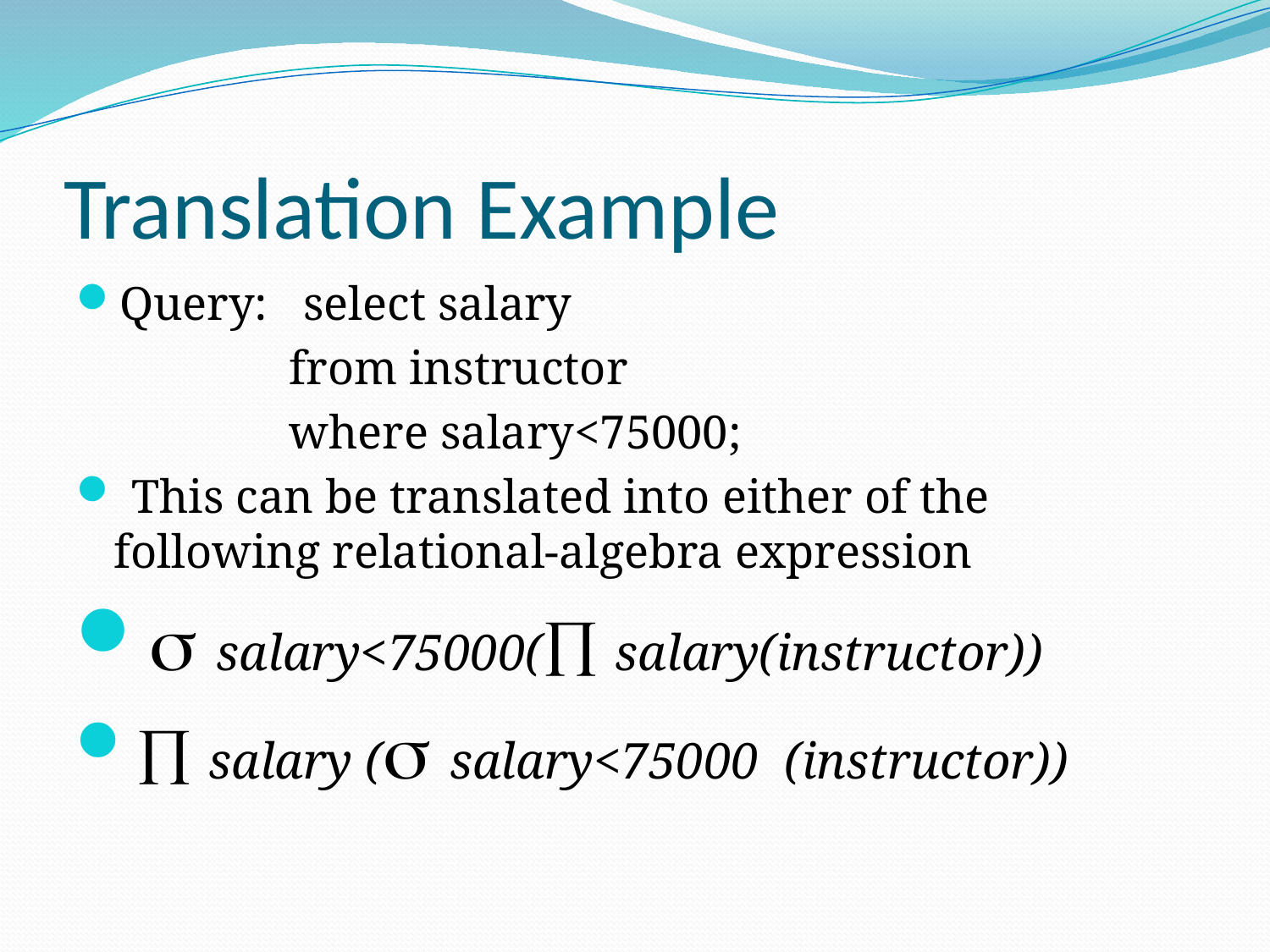

# Translation Example
Query:   select salary
                  from instructor
                  where salary<75000;
 This can be translated into either of the following relational-algebra expression
σ salary<75000(∏ salary(instructor))
∏ salary (σ salary<75000  (instructor))